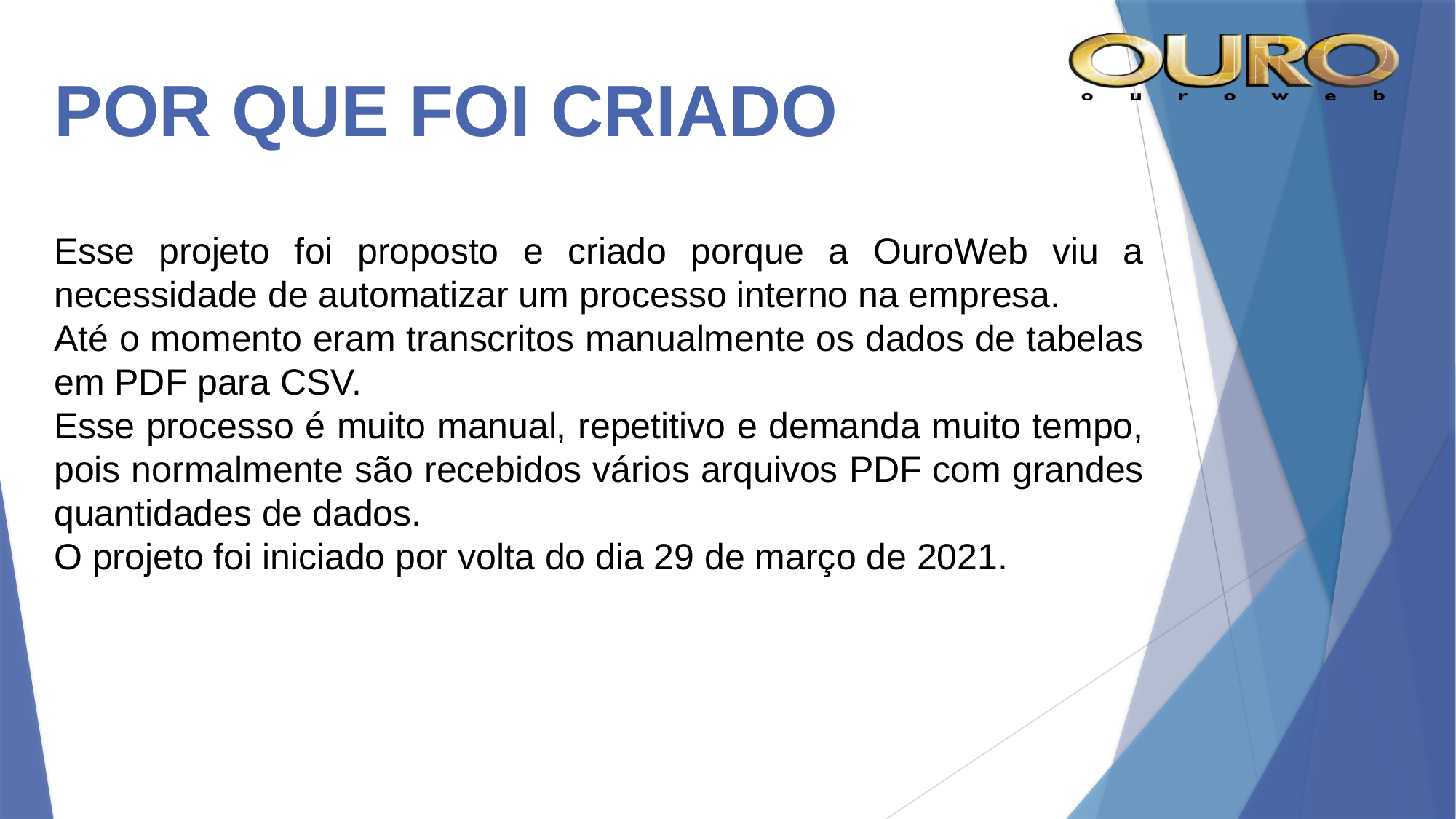

# POR QUE FOI CRIADO
Esse projeto foi proposto e criado porque a OuroWeb viu a necessidade de automatizar um processo interno na empresa.
Até o momento eram transcritos manualmente os dados de tabelas em PDF para CSV.
Esse processo é muito manual, repetitivo e demanda muito tempo, pois normalmente são recebidos vários arquivos PDF com grandes quantidades de dados.
O projeto foi iniciado por volta do dia 29 de março de 2021.